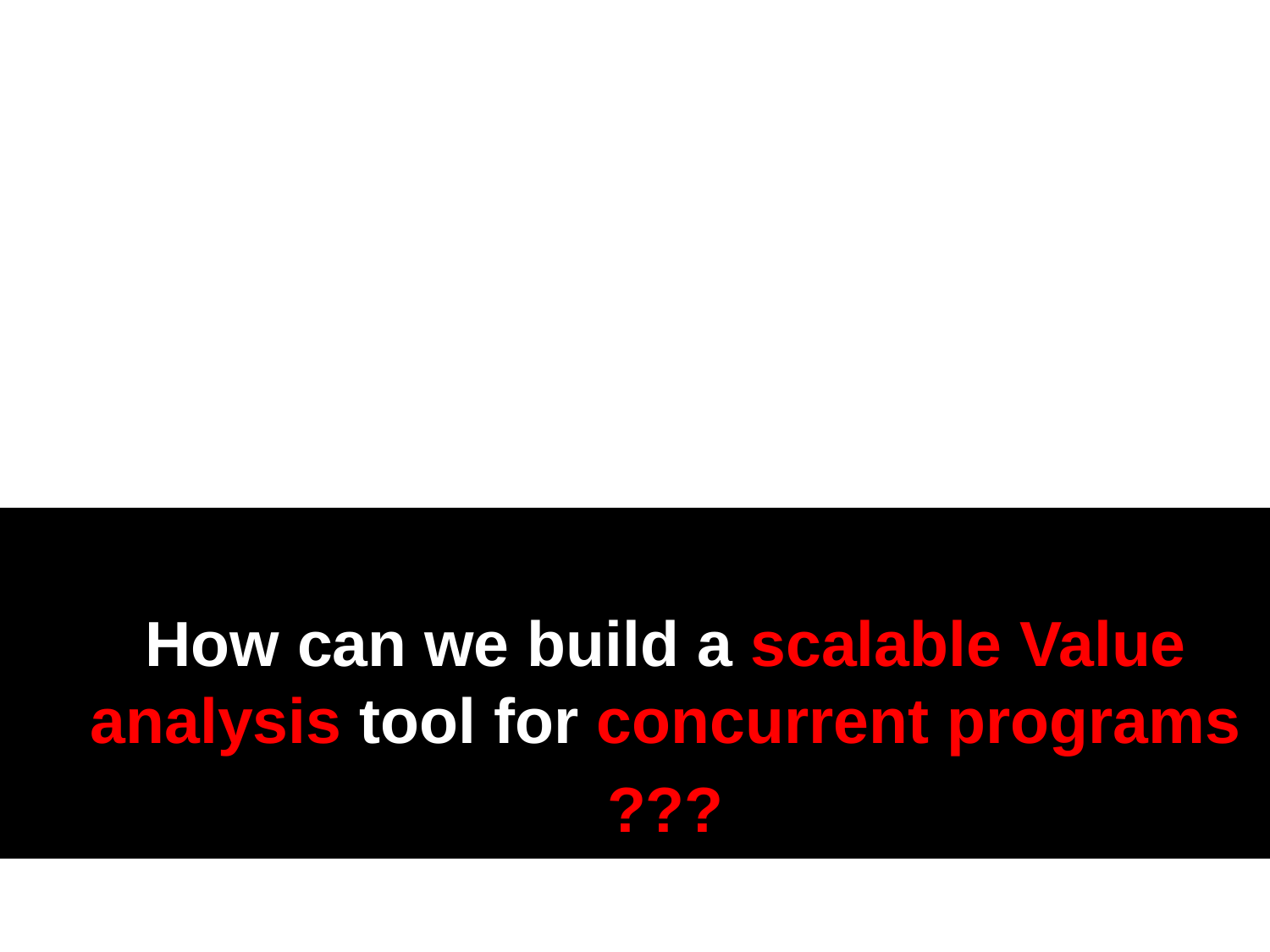

How can we build a scalable Value analysis tool for concurrent programs
???